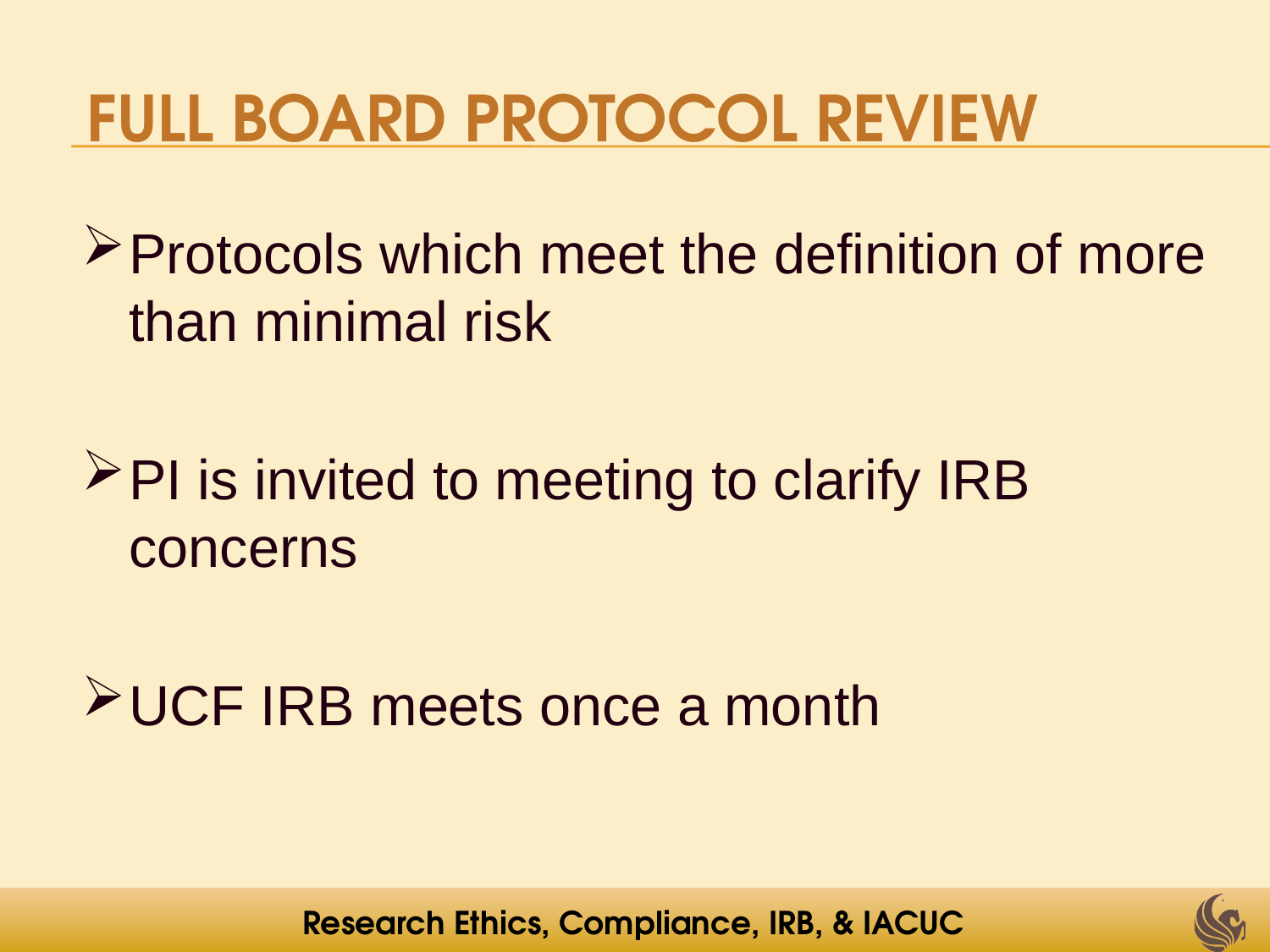

# Full Board Protocol Review
Protocols which meet the definition of more than minimal risk

PI is invited to meeting to clarify IRB concerns

UCF IRB meets once a month

Research Ethics, Compliance, IRB, & IACUC